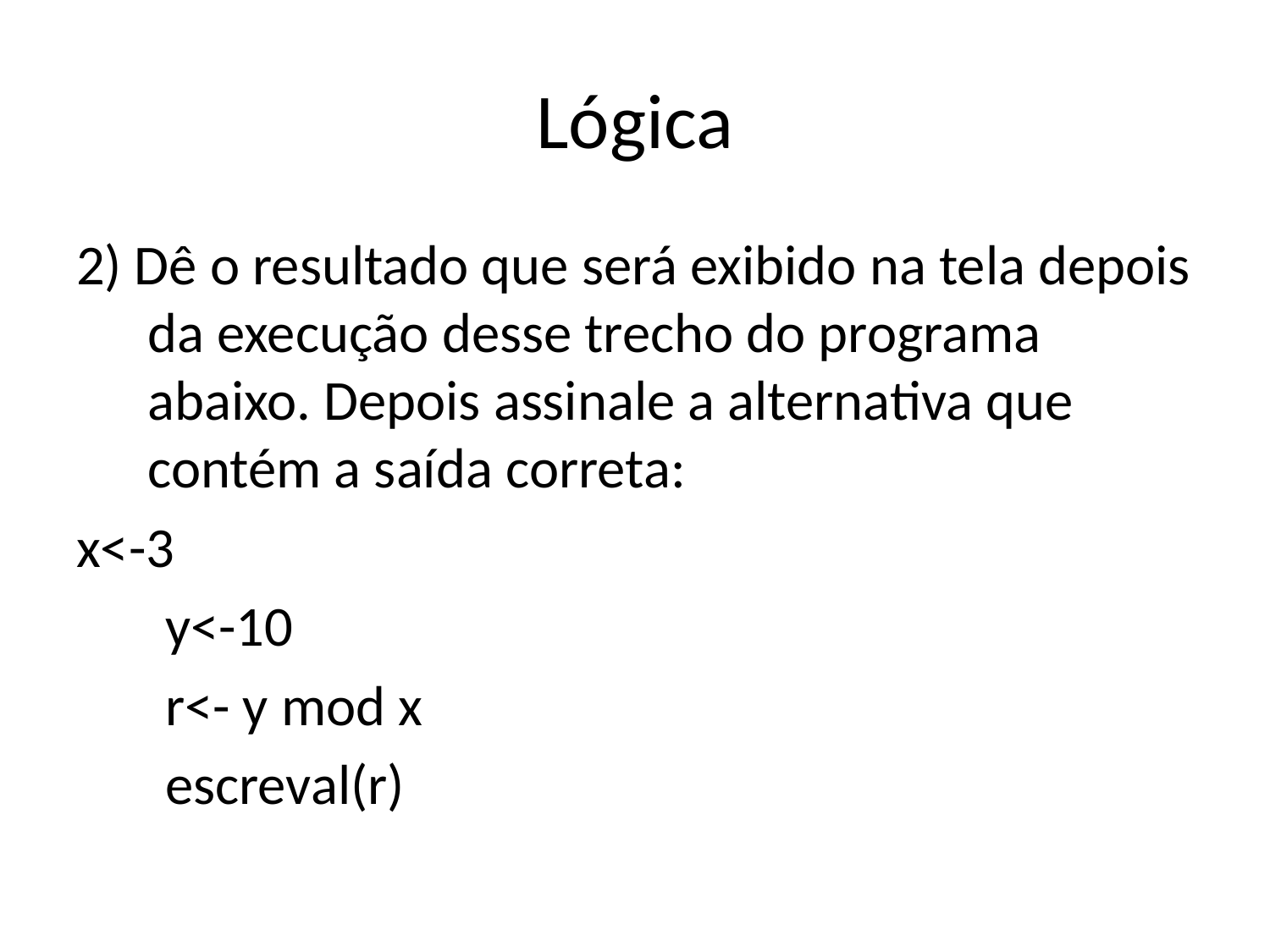

# Lógica
2) Dê o resultado que será exibido na tela depois da execução desse trecho do programa abaixo. Depois assinale a alternativa que contém a saída correta:
x<-3
       y<-10
       r<- y mod x
       escreval(r)